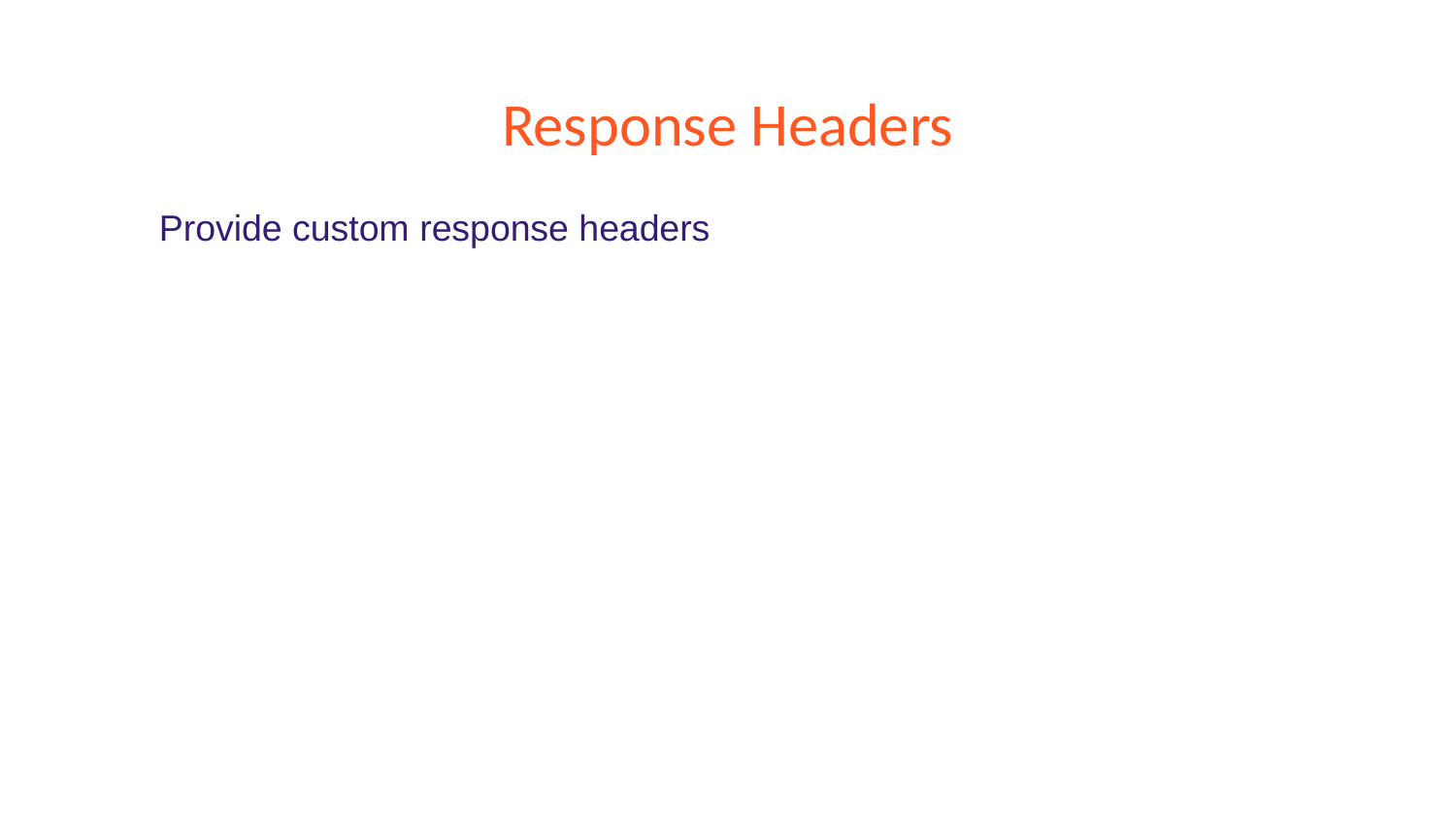

# Response Headers
Provide custom response headers